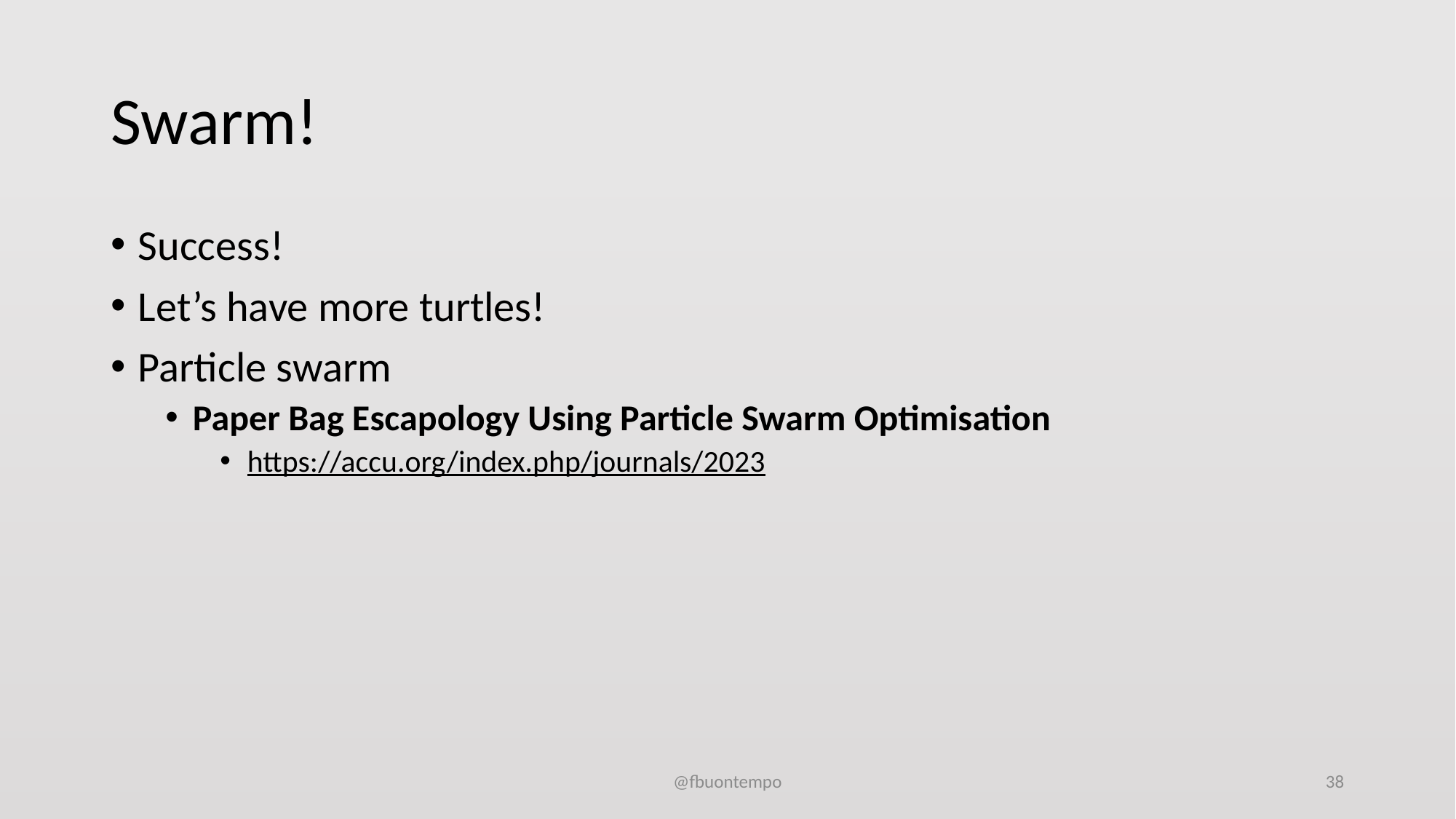

# Swarm!
Success!
Let’s have more turtles!
Particle swarm
Paper Bag Escapology Using Particle Swarm Optimisation
https://accu.org/index.php/journals/2023
@fbuontempo
38